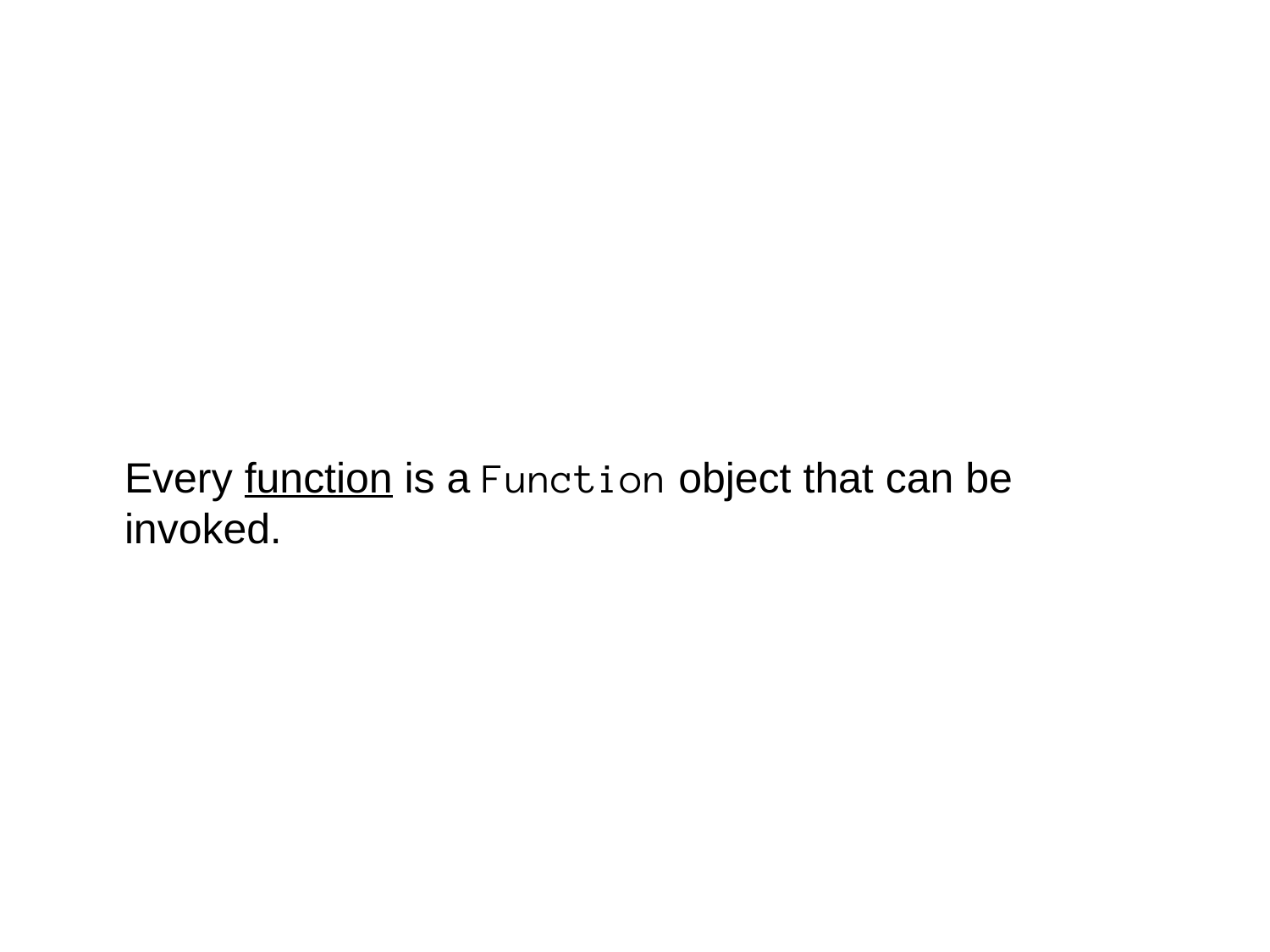

Every function is a Function object that can be invoked.